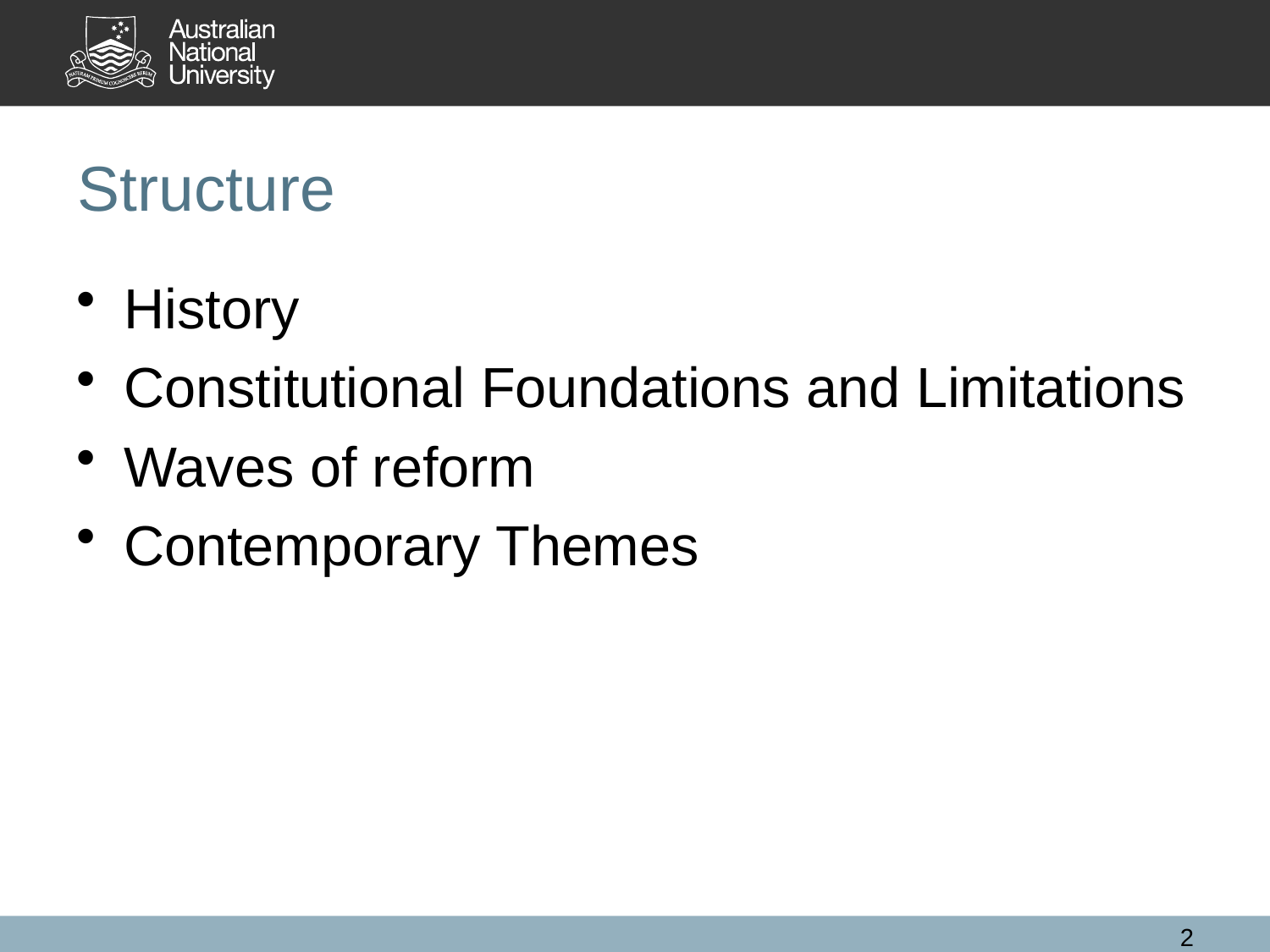

# Structure
History
Constitutional Foundations and Limitations
Waves of reform
Contemporary Themes

2